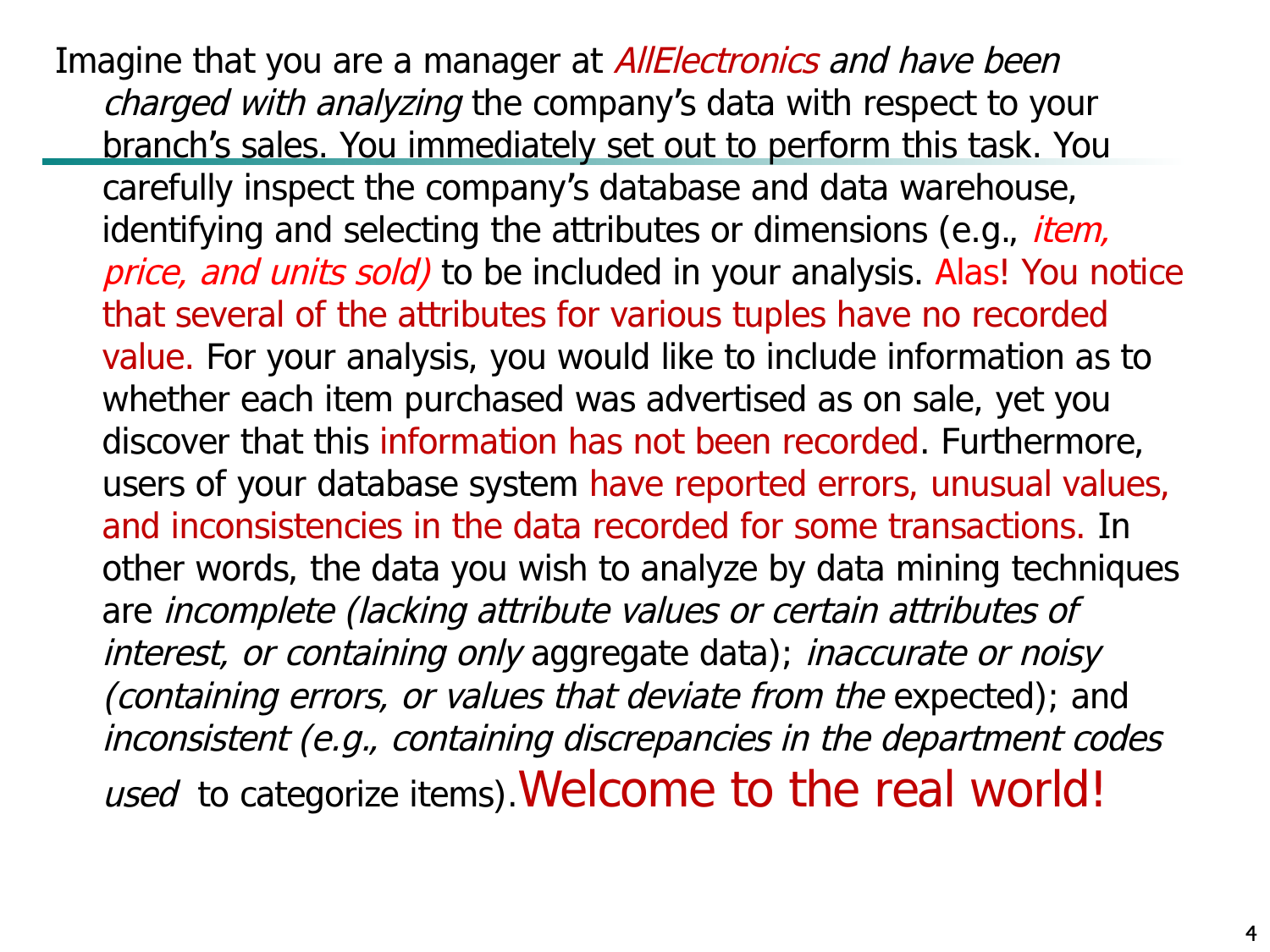

Imagine that you are a manager at AllElectronics and have been charged with analyzing the company’s data with respect to your branch’s sales. You immediately set out to perform this task. You carefully inspect the company’s database and data warehouse, identifying and selecting the attributes or dimensions (e.g., item, price, and units sold) to be included in your analysis. Alas! You notice that several of the attributes for various tuples have no recorded value. For your analysis, you would like to include information as to whether each item purchased was advertised as on sale, yet you discover that this information has not been recorded. Furthermore, users of your database system have reported errors, unusual values, and inconsistencies in the data recorded for some transactions. In other words, the data you wish to analyze by data mining techniques are incomplete (lacking attribute values or certain attributes of interest, or containing only aggregate data); inaccurate or noisy (containing errors, or values that deviate from the expected); and inconsistent (e.g., containing discrepancies in the department codes used  to categorize items).Welcome to the real world!

4